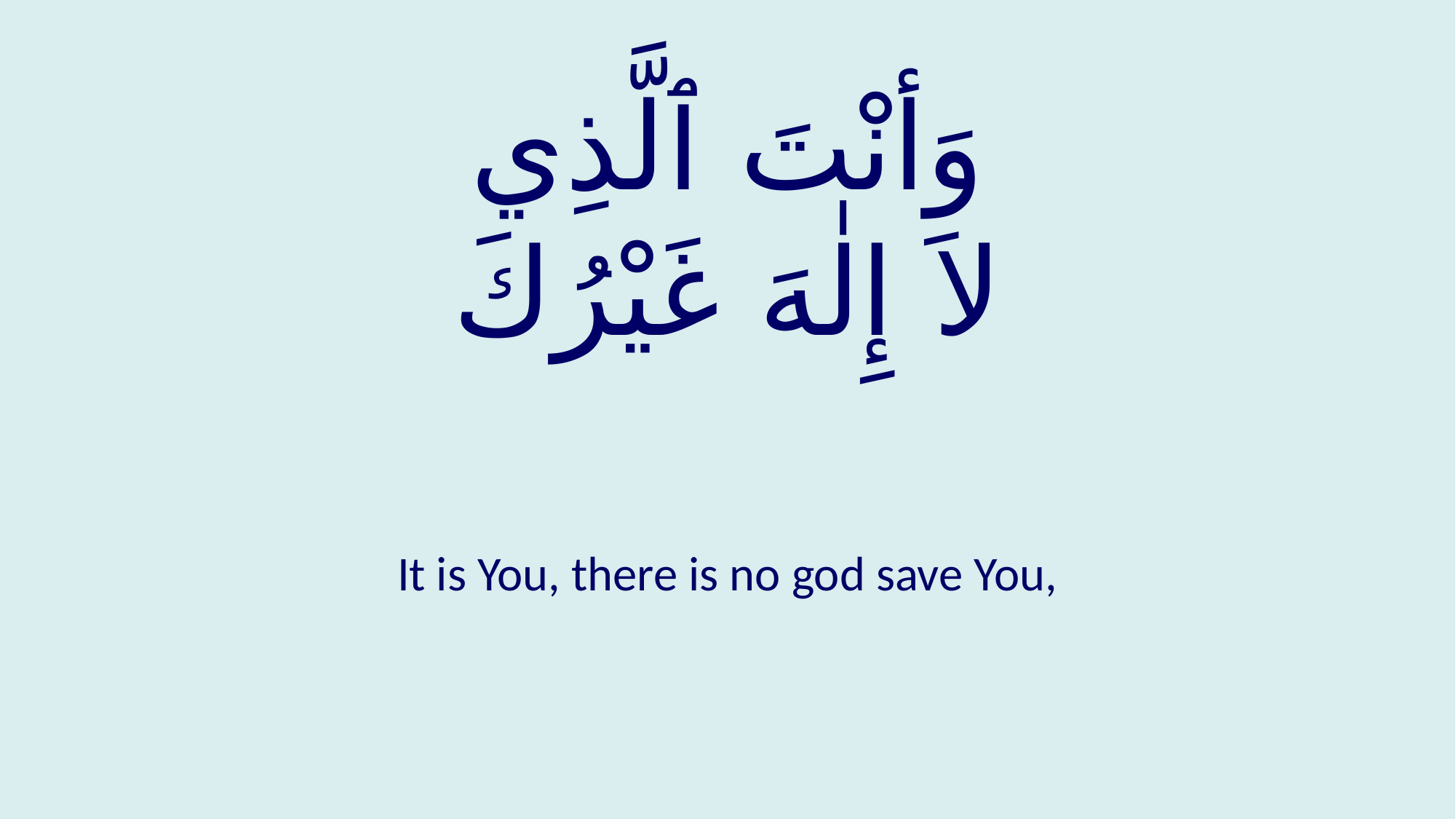

# وَأنْتَ ٱلَّذِي لاَ إِلٰهَ غَيْرُكَ
It is You, there is no god save You,